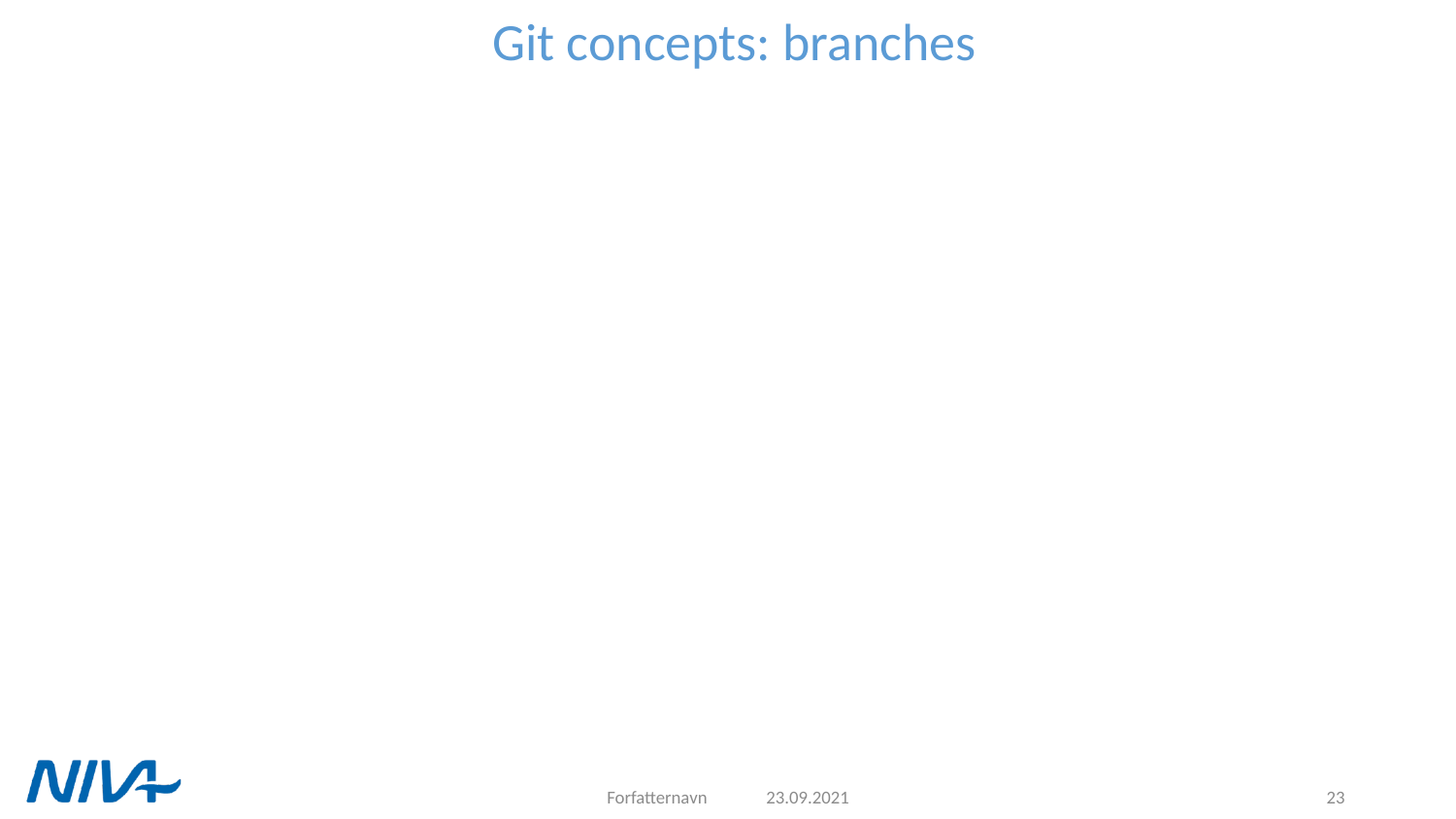

# Git concepts: branches

Forfatternavn

23.09.2021
23